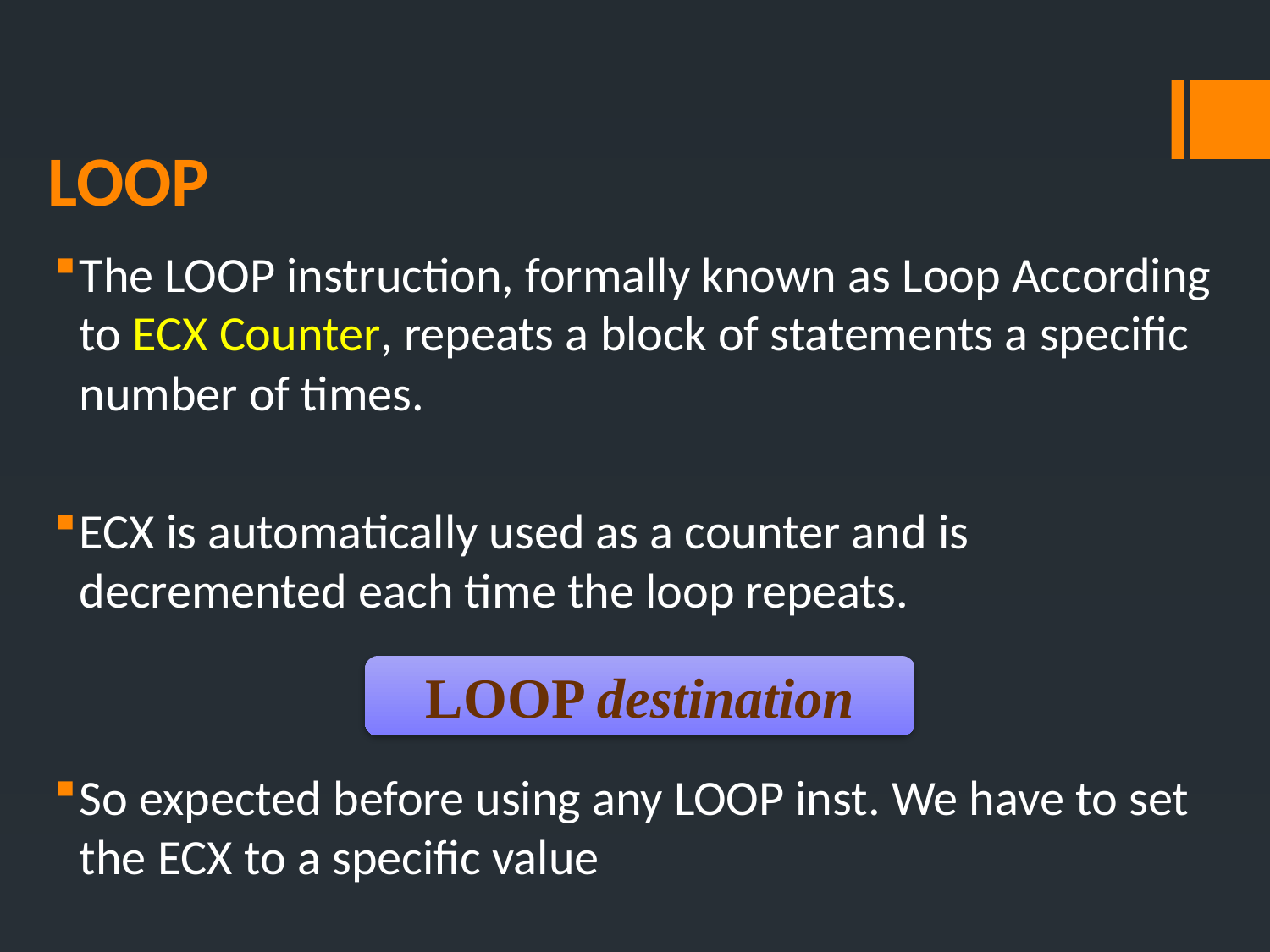

# LOOP
The LOOP instruction, formally known as Loop According to ECX Counter, repeats a block of statements a specific number of times.

ECX is automatically used as a counter and is decremented each time the loop repeats.

So expected before using any LOOP inst. We have to set the ECX to a specific value
LOOP destination